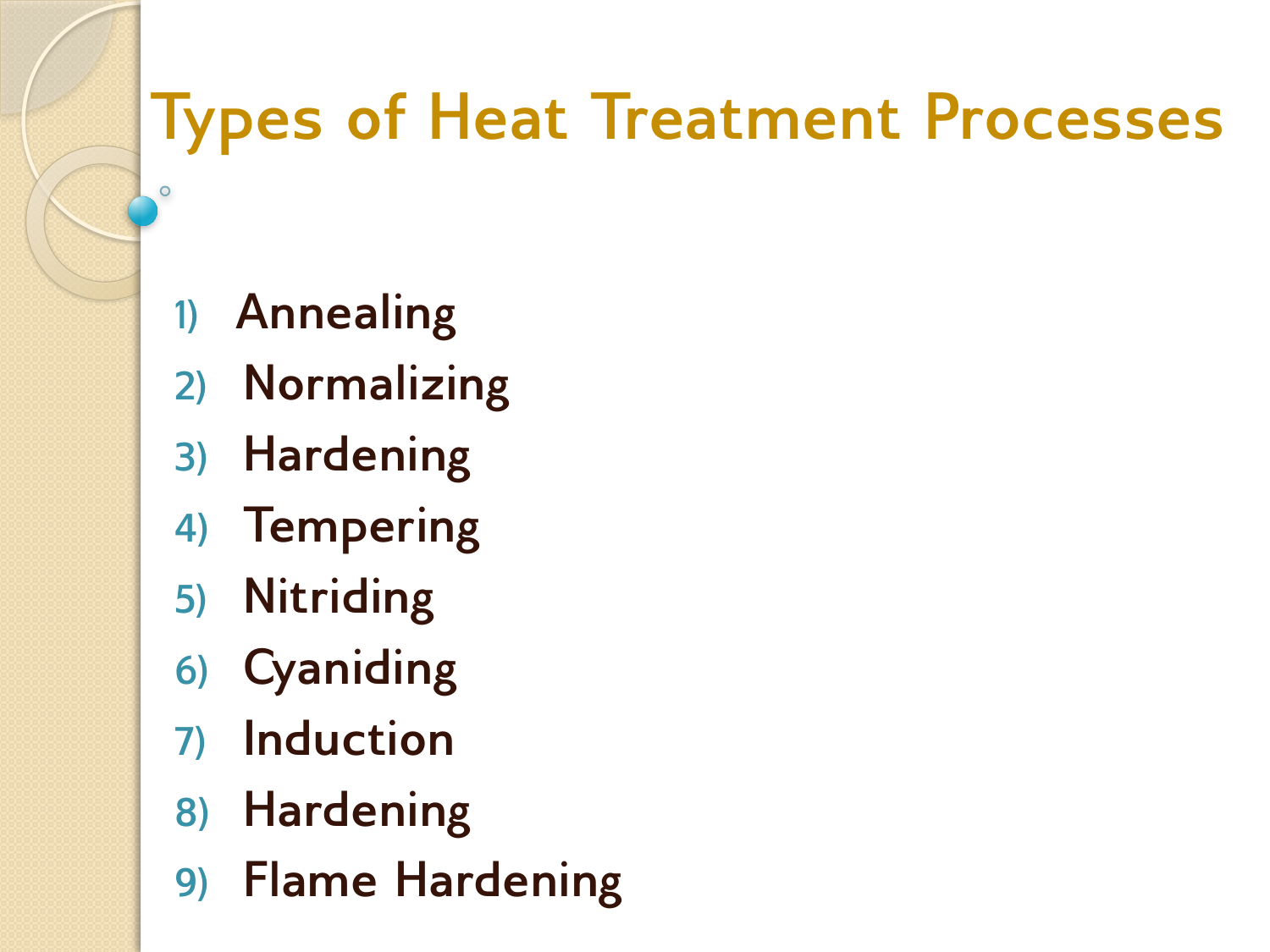

# Types of Heat Treatment Processes

Annealing
Normalizing
Hardening
Tempering
Nitriding
Cyaniding
Induction
Hardening
Flame Hardening